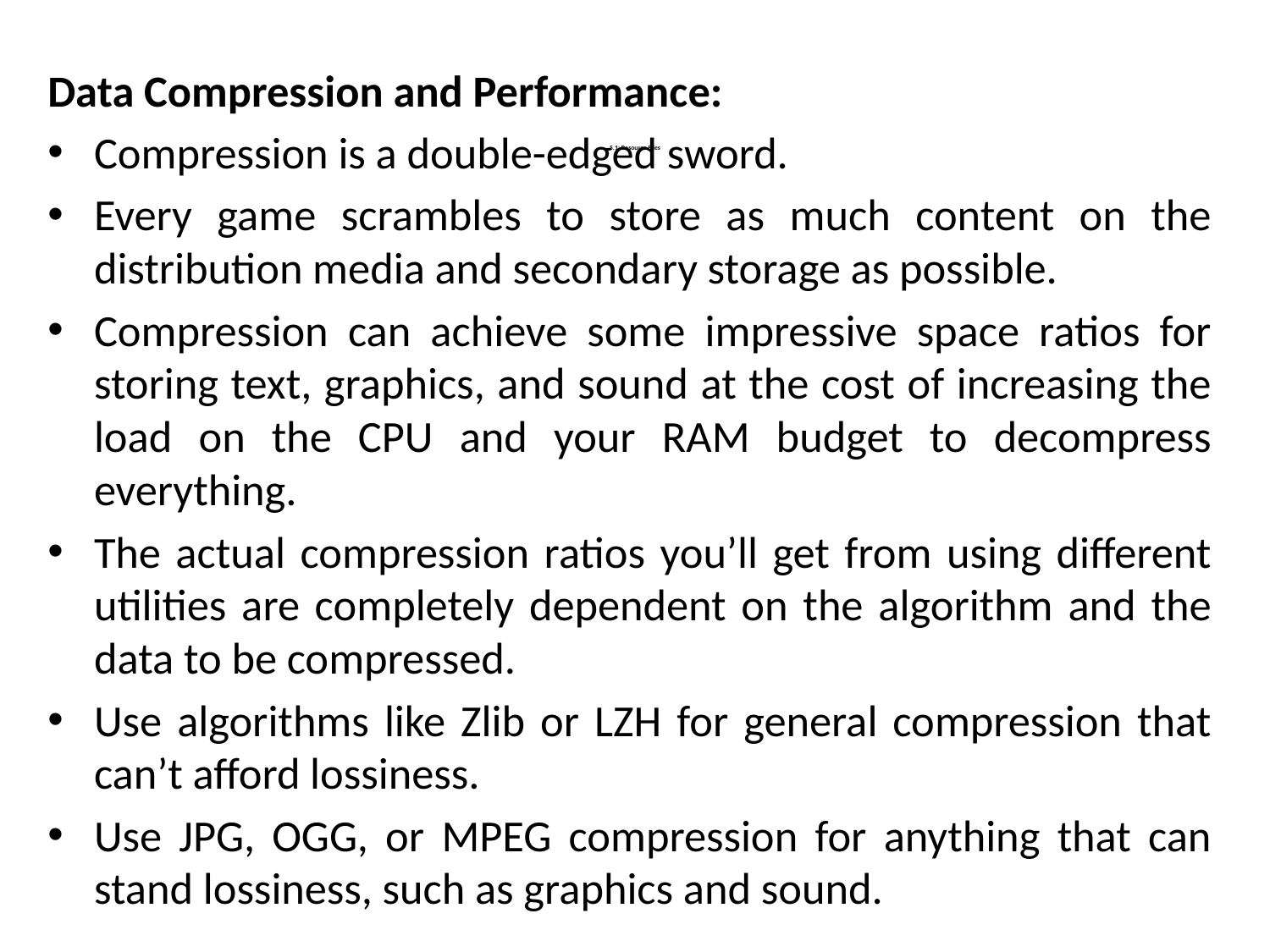

Data Compression and Performance:
Compression is a double-edged sword.
Every game scrambles to store as much content on the distribution media and secondary storage as possible.
Compression can achieve some impressive space ratios for storing text, graphics, and sound at the cost of increasing the load on the CPU and your RAM budget to decompress everything.
The actual compression ratios you’ll get from using different utilities are completely dependent on the algorithm and the data to be compressed.
Use algorithms like Zlib or LZH for general compression that can’t afford lossiness.
Use JPG, OGG, or MPEG compression for anything that can stand lossiness, such as graphics and sound.
# 5.1: Resource Files